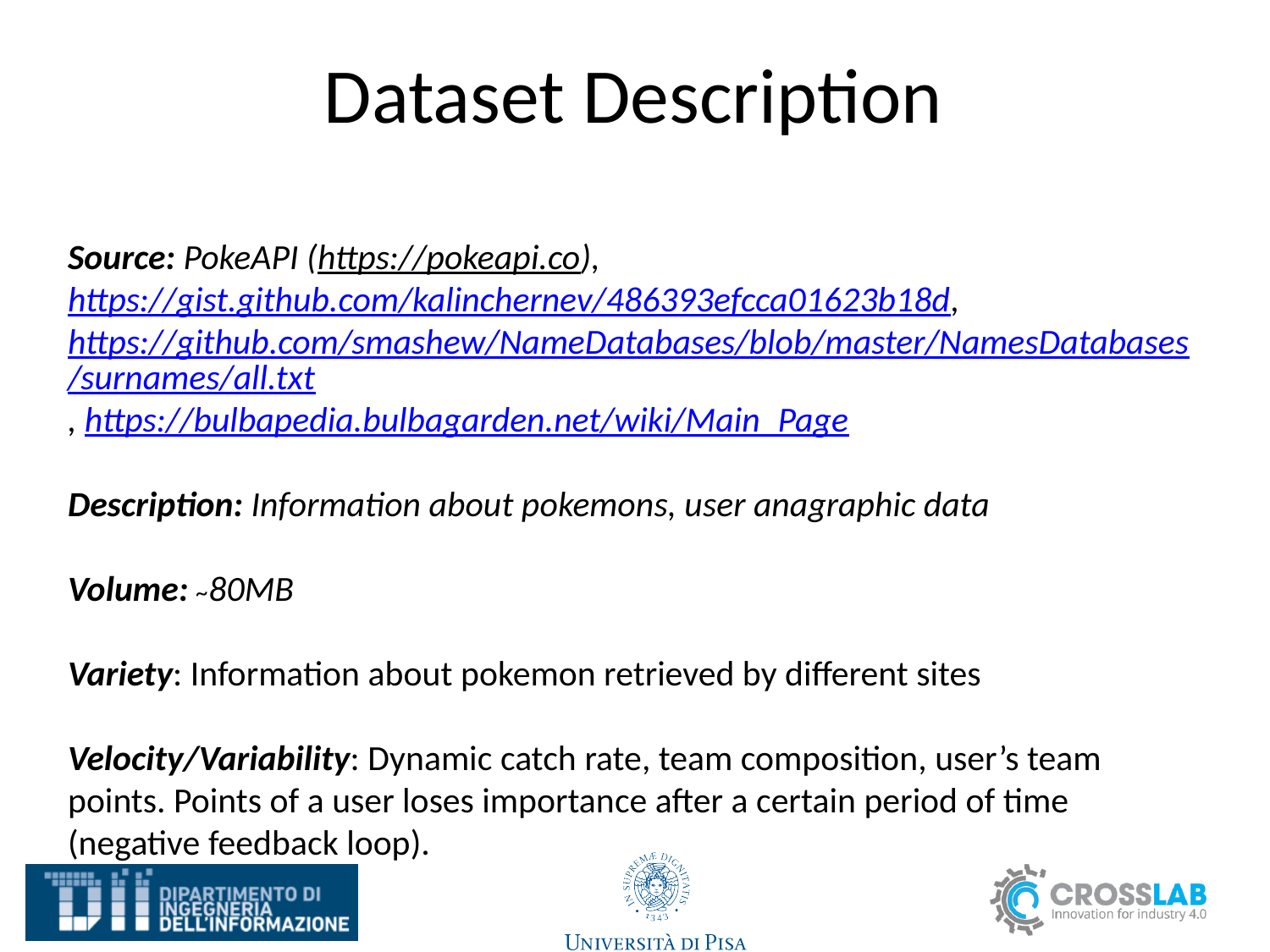

# Dataset Description
Source: PokeAPI (https://pokeapi.co), https://gist.github.com/kalinchernev/486393efcca01623b18d, https://github.com/smashew/NameDatabases/blob/master/NamesDatabases/surnames/all.txt, https://bulbapedia.bulbagarden.net/wiki/Main_Page

Description: Information about pokemons, user anagraphic data

Volume: ~80MB

Variety: Information about pokemon retrieved by different sites

Velocity/Variability: Dynamic catch rate, team composition, user’s team points. Points of a user loses importance after a certain period of time (negative feedback loop).